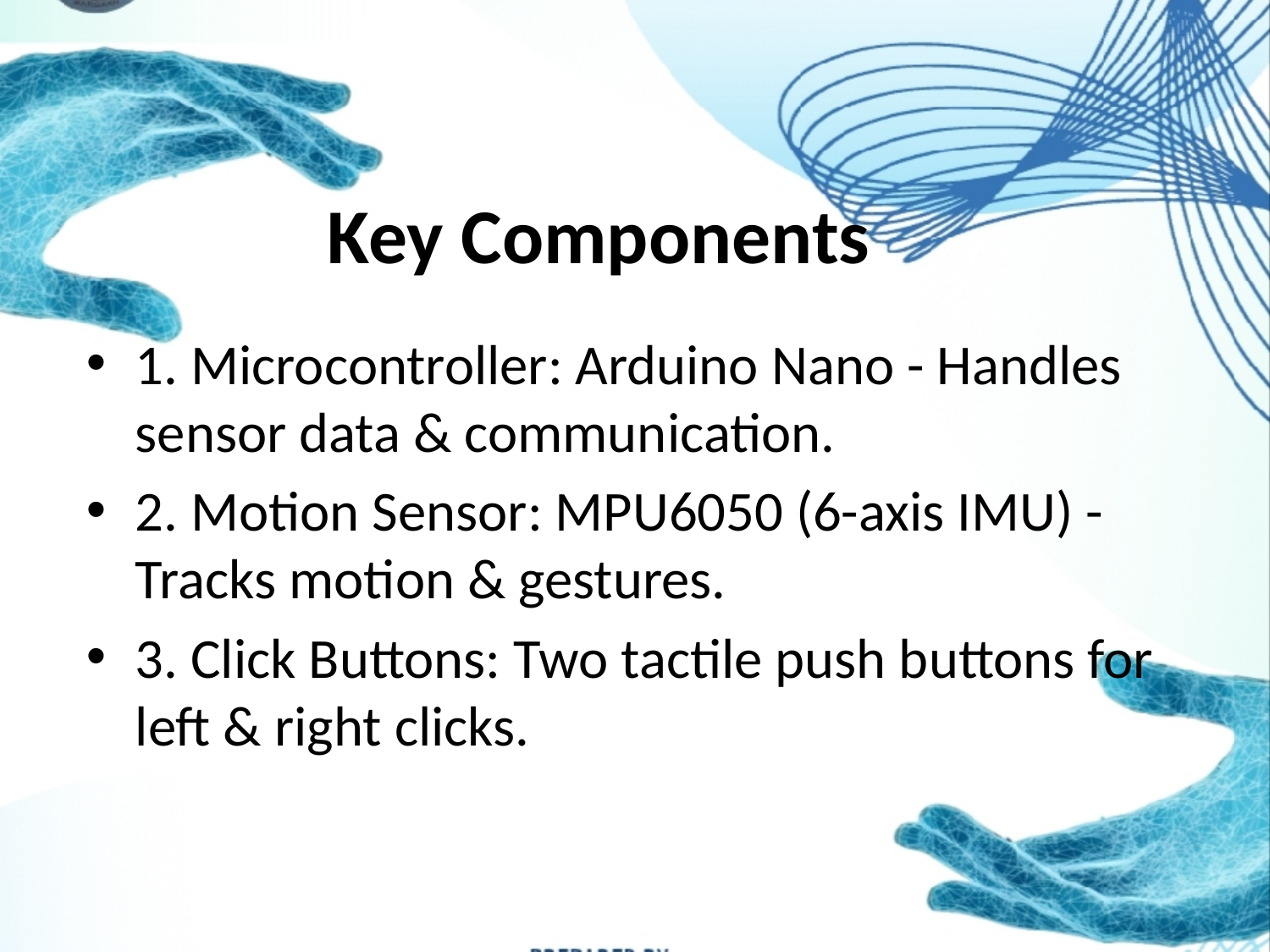

# Key Components
1. Microcontroller: Arduino Nano - Handles sensor data & communication.
2. Motion Sensor: MPU6050 (6-axis IMU) - Tracks motion & gestures.
3. Click Buttons: Two tactile push buttons for left & right clicks.